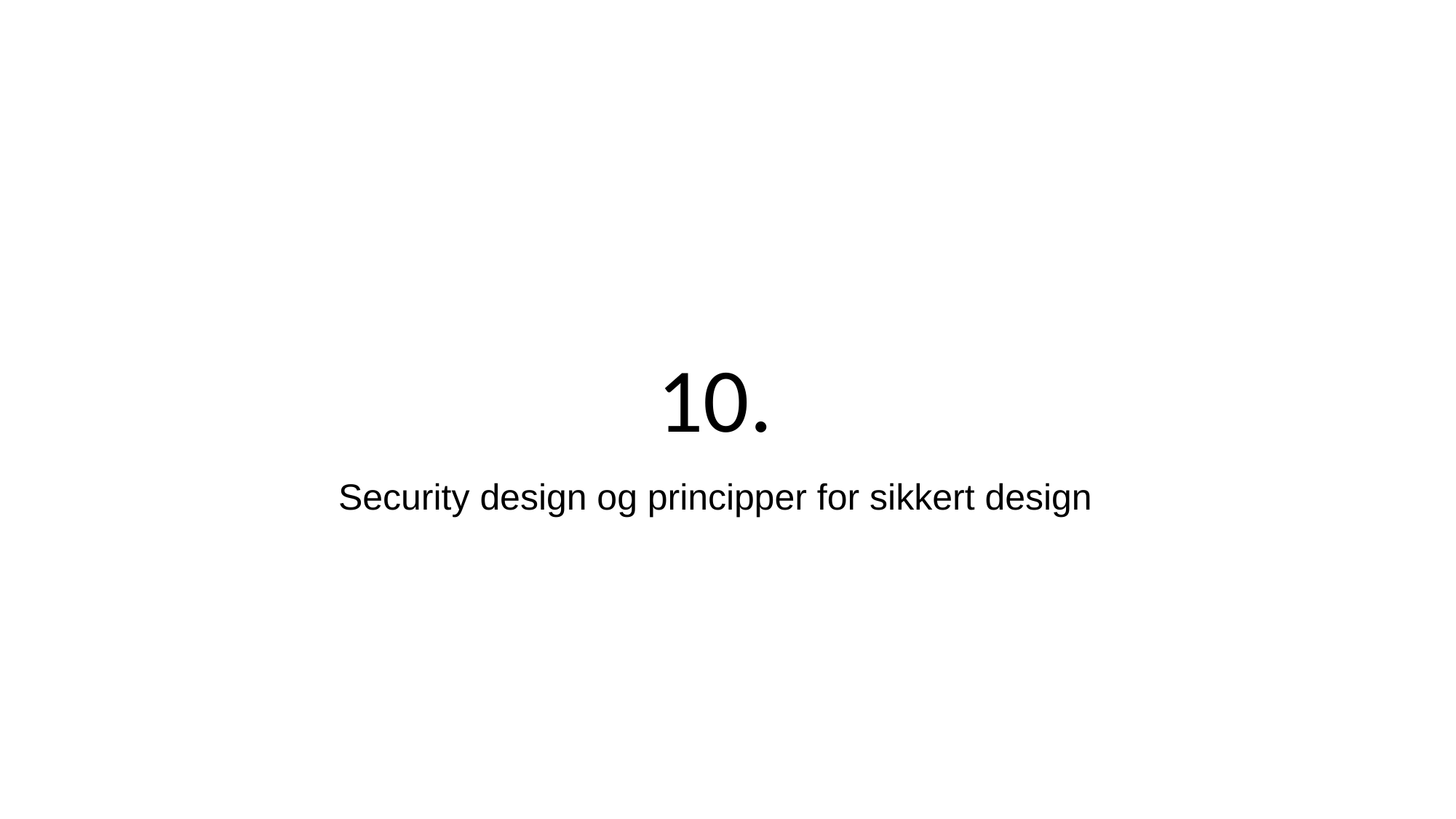

10.
Security design og principper for sikkert design